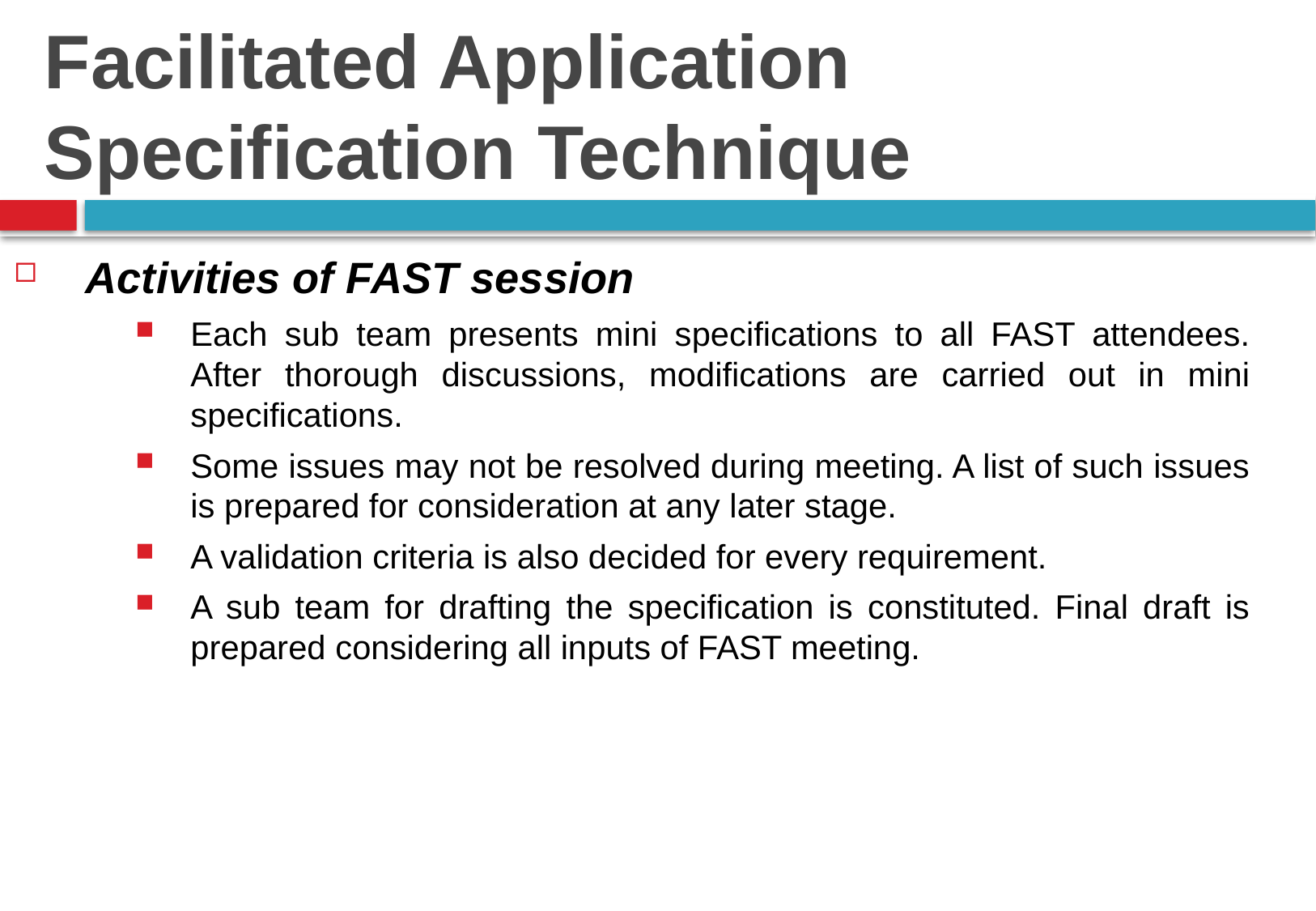

Facilitated Application Specification Technique
Activities of FAST session
Each sub team presents mini specifications to all FAST attendees. After thorough discussions, modifications are carried out in mini specifications.
Some issues may not be resolved during meeting. A list of such issues is prepared for consideration at any later stage.
A validation criteria is also decided for every requirement.
A sub team for drafting the specification is constituted. Final draft is prepared considering all inputs of FAST meeting.